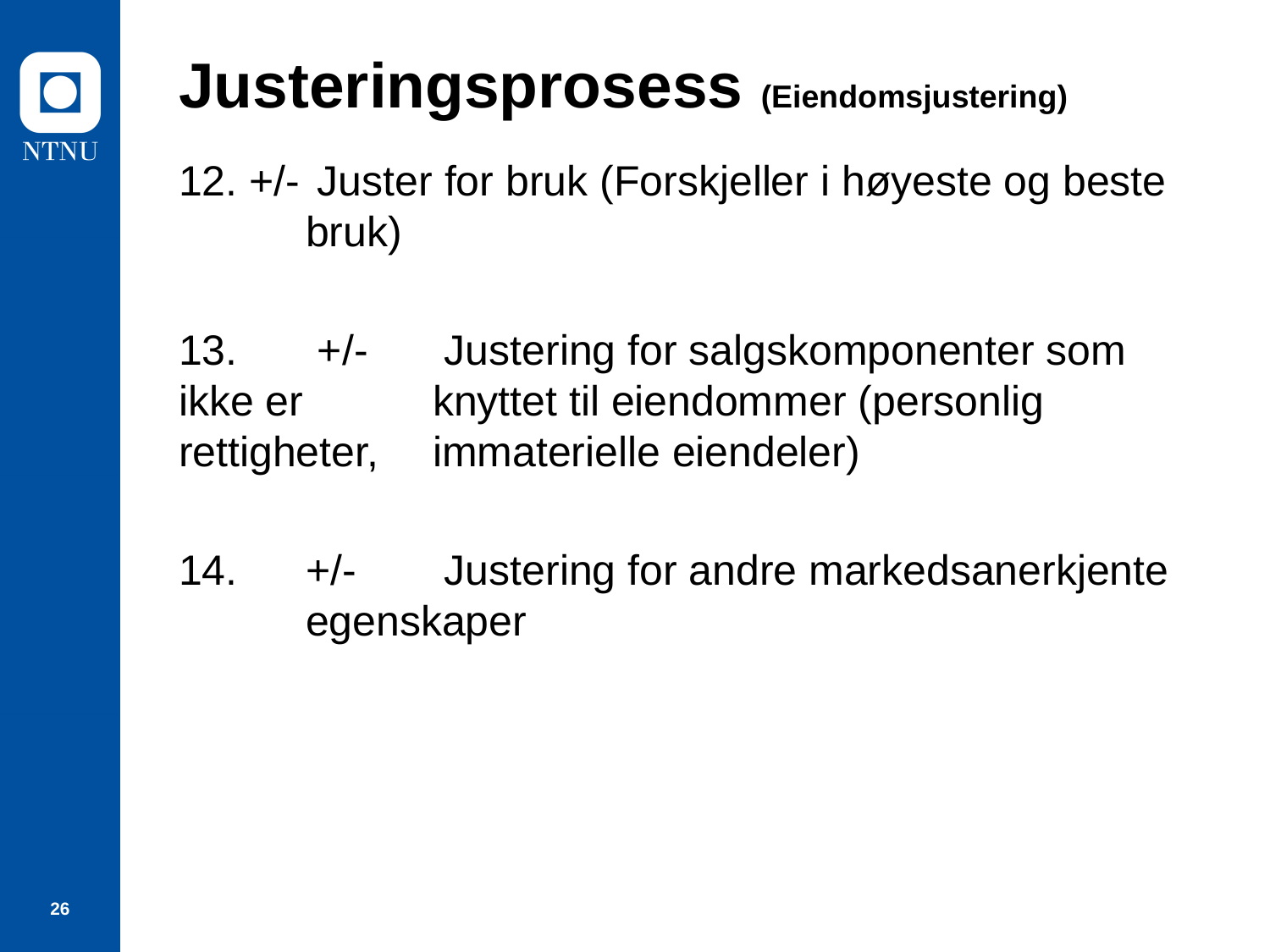

# Justeringsprosess (Eiendomsjustering)
12. +/-	 Juster for bruk (Forskjeller i høyeste og beste 	bruk)

13.	 +/-	 Justering for salgskomponenter som ikke er 	knyttet til eiendommer (personlig rettigheter, 	immaterielle eiendeler)

14.	+/-	 Justering for andre markedsanerkjente 	egenskaper